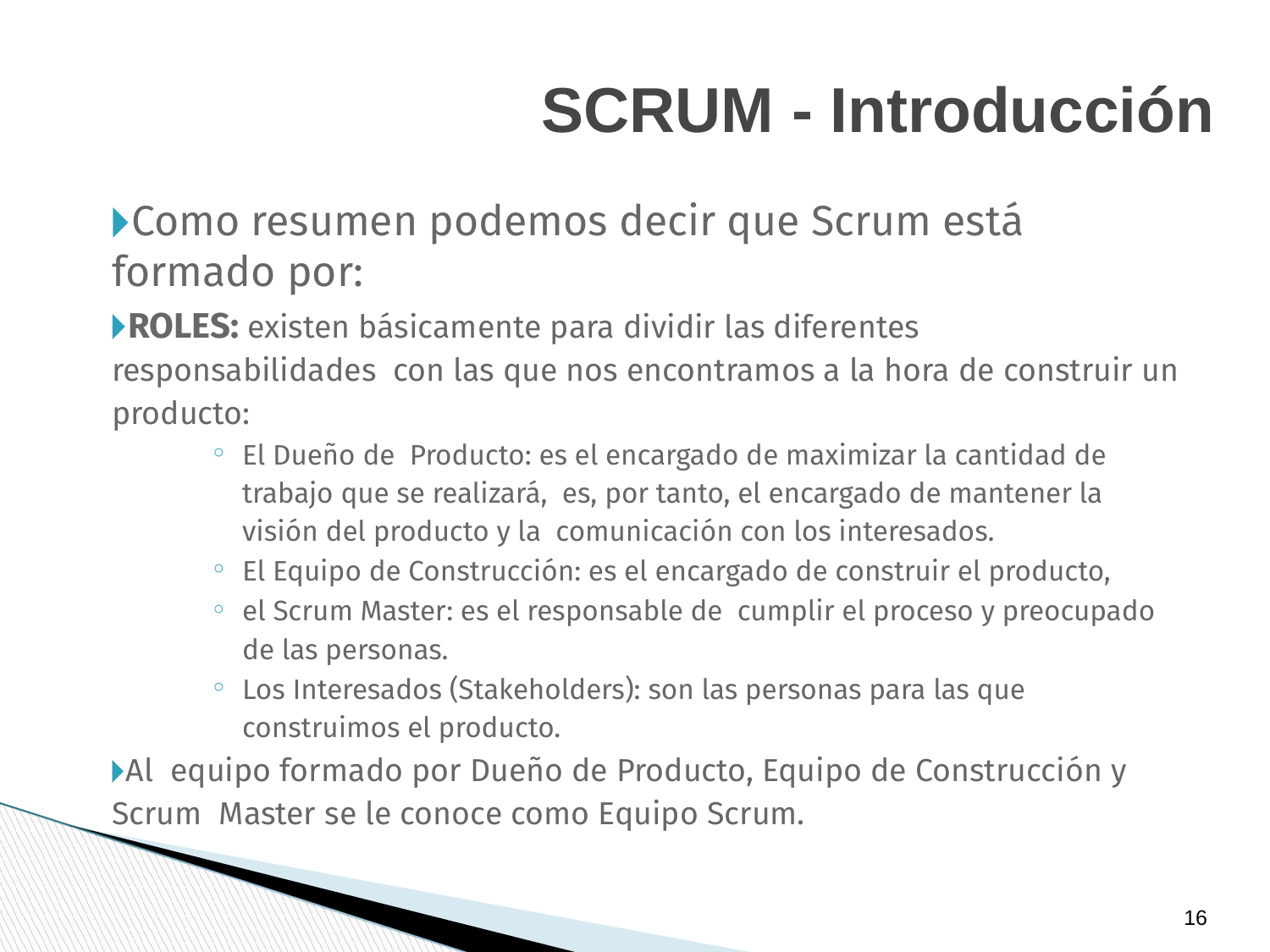

SCRUM - Introducción
Como resumen podemos decir que Scrum está formado por:
ROLES: existen básicamente para dividir las diferentes responsabilidades  con las que nos encontramos a la hora de construir un producto:
El Dueño de  Producto: es el encargado de maximizar la cantidad de trabajo que se realizará,  es, por tanto, el encargado de mantener la visión del producto y la  comunicación con los interesados.
El Equipo de Construcción: es el encargado de construir el producto,
el Scrum Master: es el responsable de  cumplir el proceso y preocupado de las personas.
Los Interesados (Stakeholders): son las personas para las que construimos el producto.
Al  equipo formado por Dueño de Producto, Equipo de Construcción y Scrum  Master se le conoce como Equipo Scrum.

16